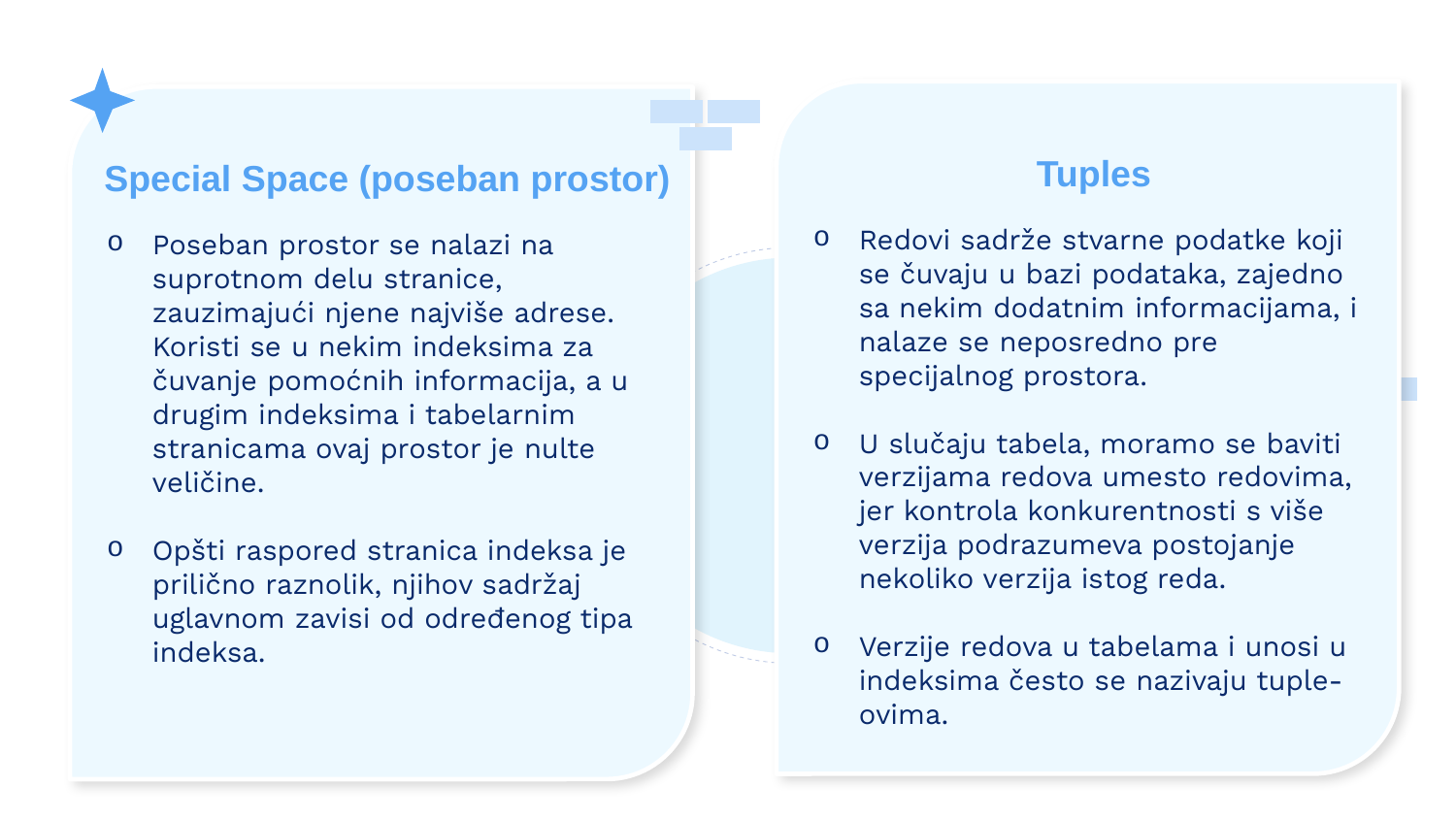

Tuples

Redovi sadrže stvarne podatke koji se čuvaju u bazi podataka, zajedno sa nekim dodatnim informacijama, i nalaze se neposredno pre specijalnog prostora.

U slučaju tabela, moramo se baviti verzijama redova umesto redovima, jer kontrola konkurentnosti s više verzija podrazumeva postojanje nekoliko verzija istog reda.

Verzije redova u tabelama i unosi u indeksima često se nazivaju tuple-ovima.
Special Space (poseban prostor)

Poseban prostor se nalazi na suprotnom delu stranice, zauzimajući njene najviše adrese. Koristi se u nekim indeksima za čuvanje pomoćnih informacija, a u drugim indeksima i tabelarnim stranicama ovaj prostor je nulte veličine.

Opšti raspored stranica indeksa je prilično raznolik, njihov sadržaj uglavnom zavisi od određenog tipa indeksa.